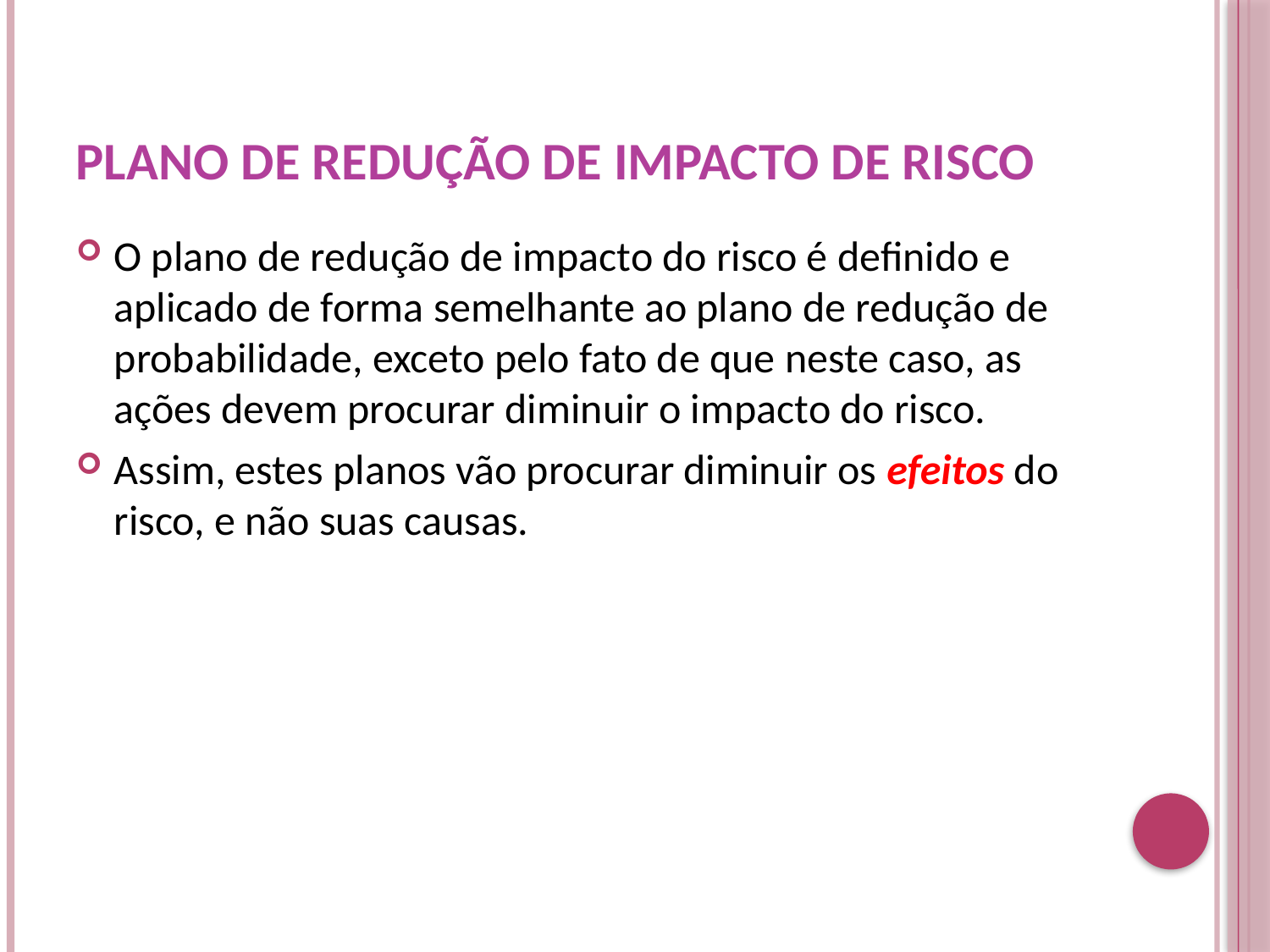

# Plano de Redução de Impacto de Risco
O plano de redução de impacto do risco é definido e aplicado de forma semelhante ao plano de redução de probabilidade, exceto pelo fato de que neste caso, as ações devem procurar diminuir o impacto do risco.
Assim, estes planos vão procurar diminuir os efeitos do risco, e não suas causas.